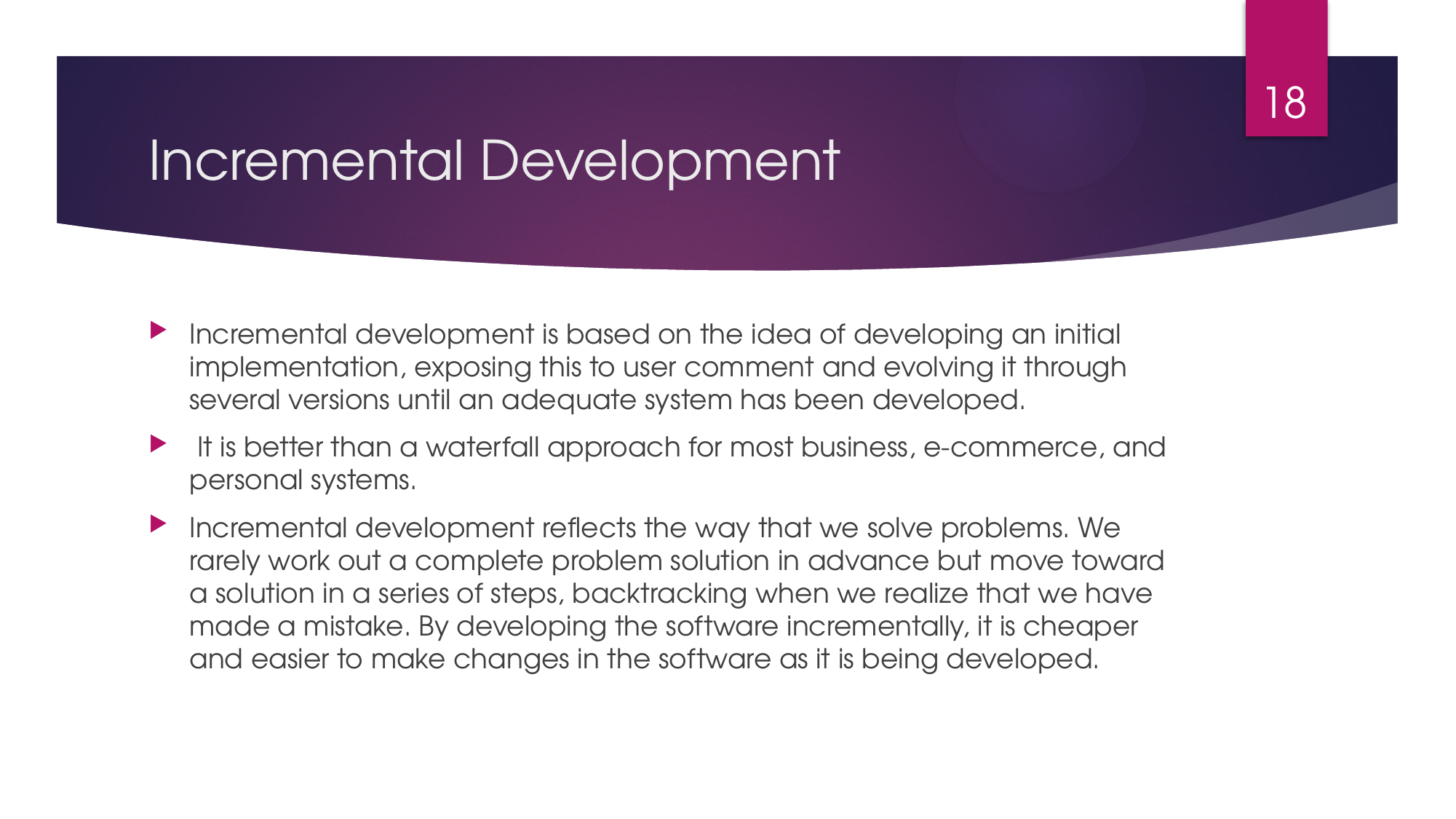

18
# Incremental Development
Incremental development is based on the idea of developing an initial implementation, exposing this to user comment and evolving it through several versions until an adequate system has been developed.
 It is better than a waterfall approach for most business, e-commerce, and personal systems.
Incremental development reflects the way that we solve problems. We rarely work out a complete problem solution in advance but move toward a solution in a series of steps, backtracking when we realize that we have made a mistake. By developing the software incrementally, it is cheaper and easier to make changes in the software as it is being developed.